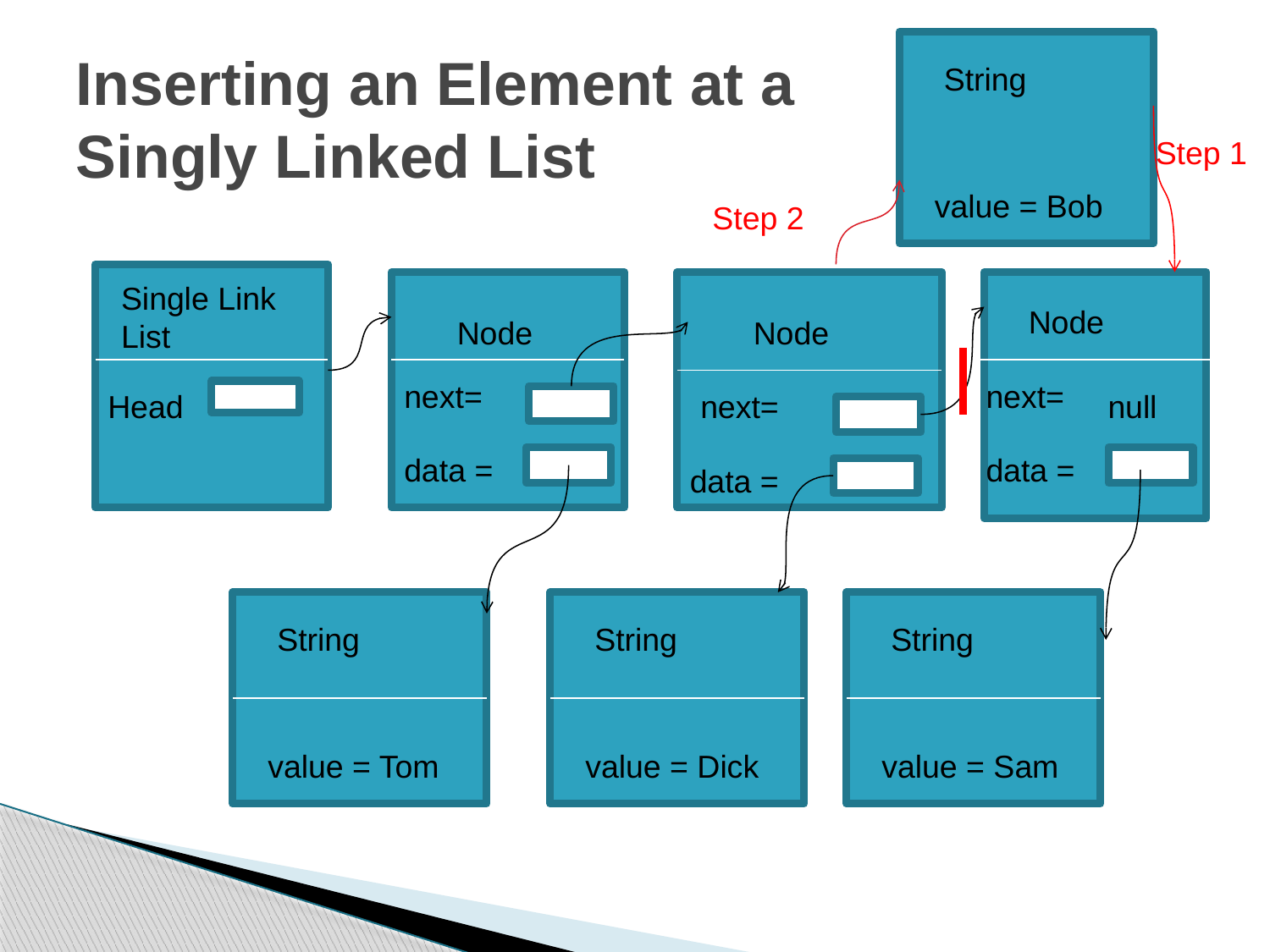

# Inserting an Element at a Singly Linked List
String
Step 1
value = Bob
Step 2

Single Link List

Node
Node
Node
next=
next=
Head

next=
null

data =
data =

data =

String
String
String
value = Tom
value = Dick
value = Sam